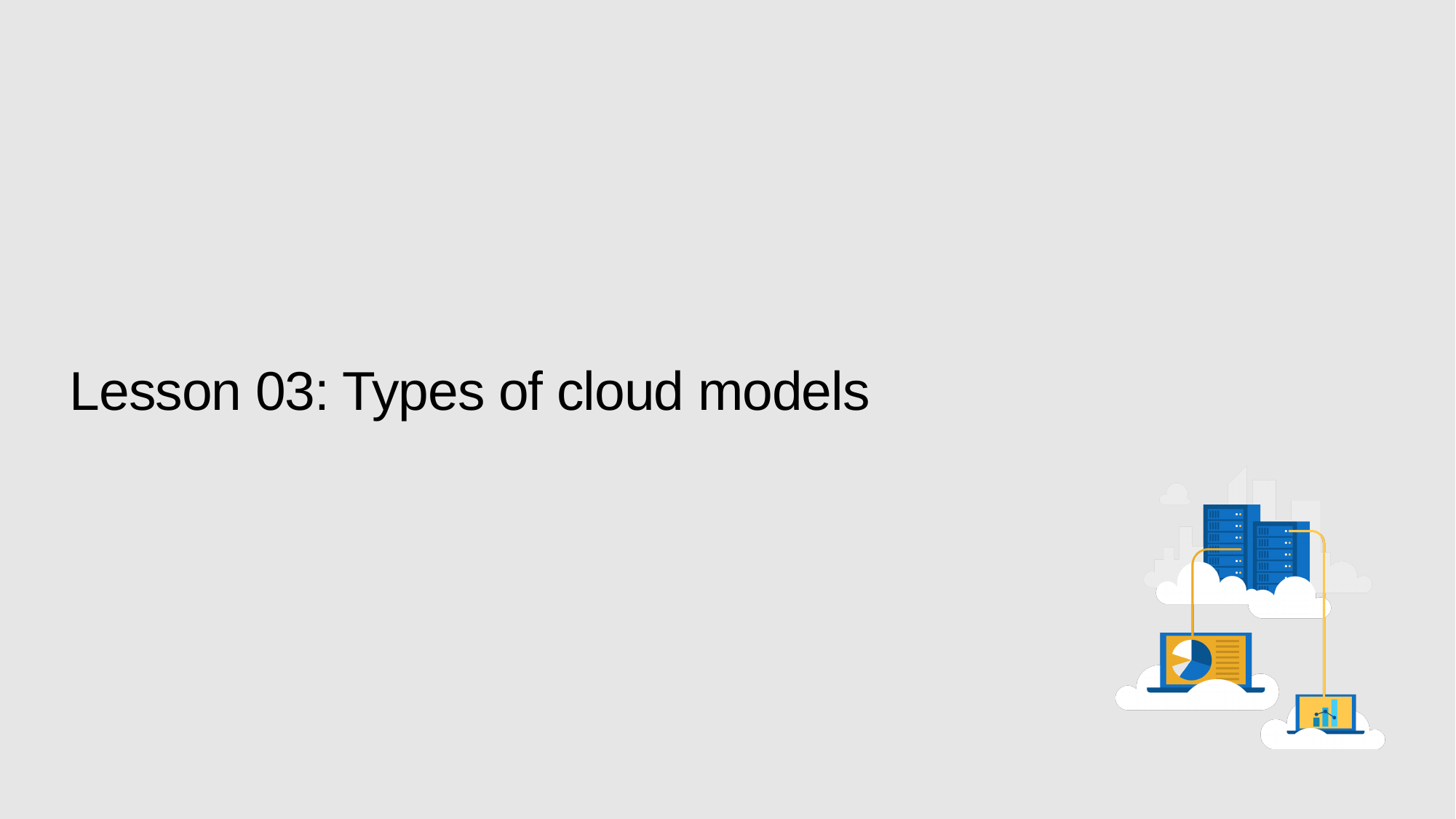

# Lesson 03: Types of cloud models